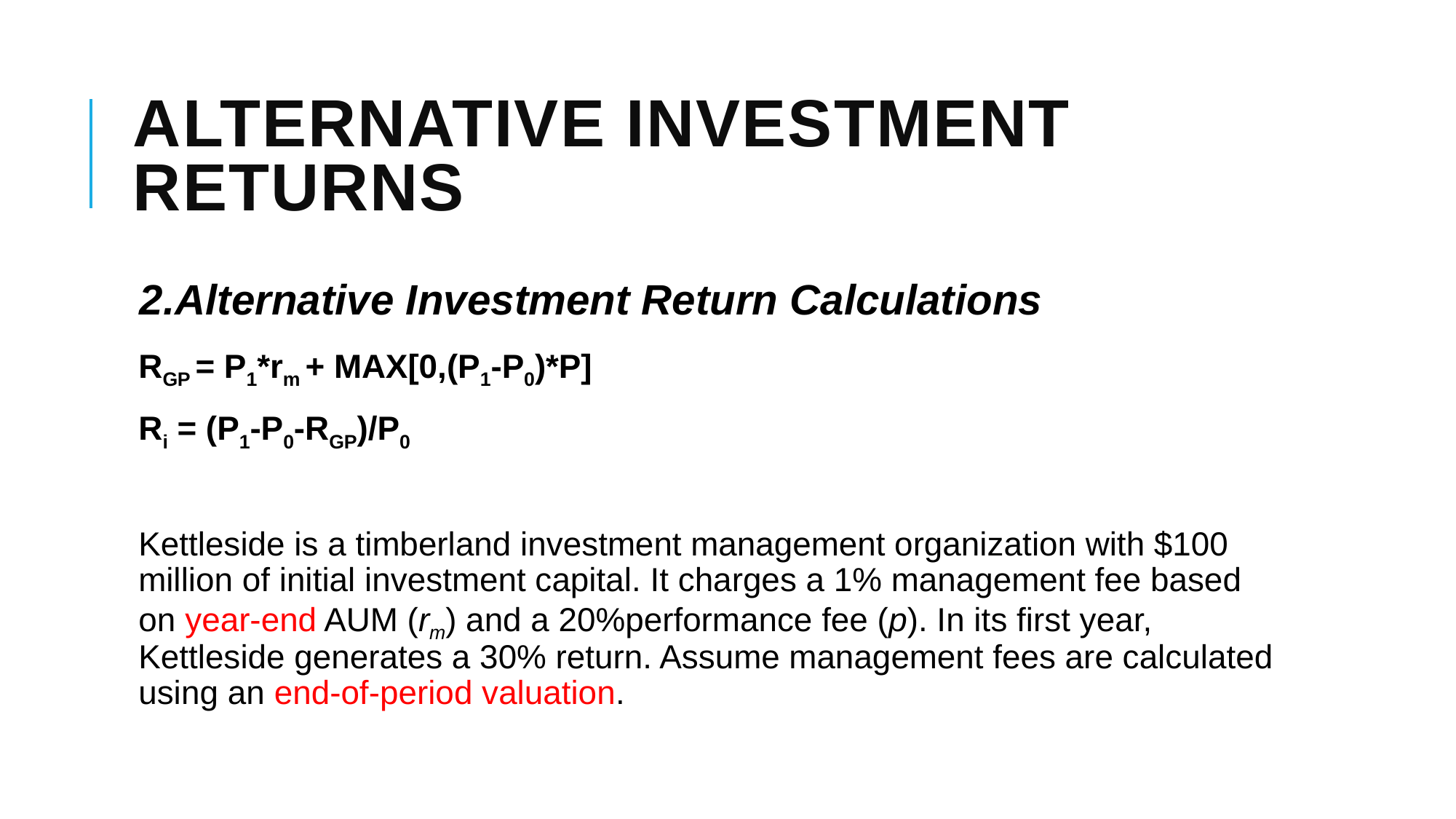

# ALTERNATIVE INVESTMENT RETURNS
2.Alternative Investment Return Calculations
RGP = P1*rm + MAX[0,(P1-P0)*P]
Ri = (P1-P0-RGP)/P0

Kettleside is a timberland investment management organization with $100 million of initial investment capital. It charges a 1% management fee based on year-end AUM (rm) and a 20%performance fee (p). In its first year, Kettleside generates a 30% return. Assume management fees are calculated using an end-of-period valuation.